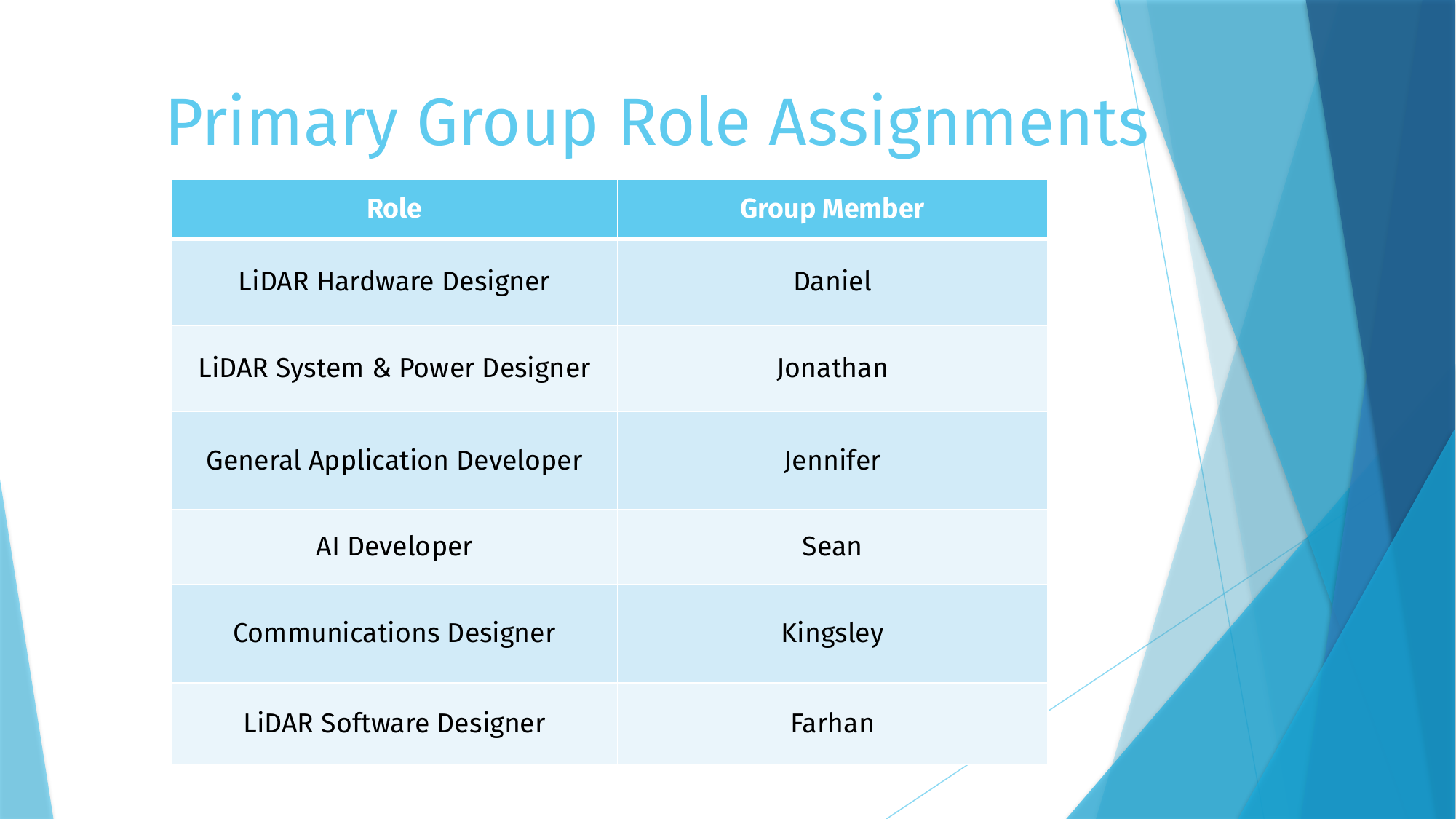

# Primary Group Role Assignments
| Role | Group Member |
| --- | --- |
| LiDAR Hardware Designer | Daniel |
| LiDAR System & Power Designer | Jonathan |
| General Application Developer | Jennifer |
| AI Developer | Sean |
| Communications Designer | Kingsley |
| LiDAR Software Designer | Farhan |